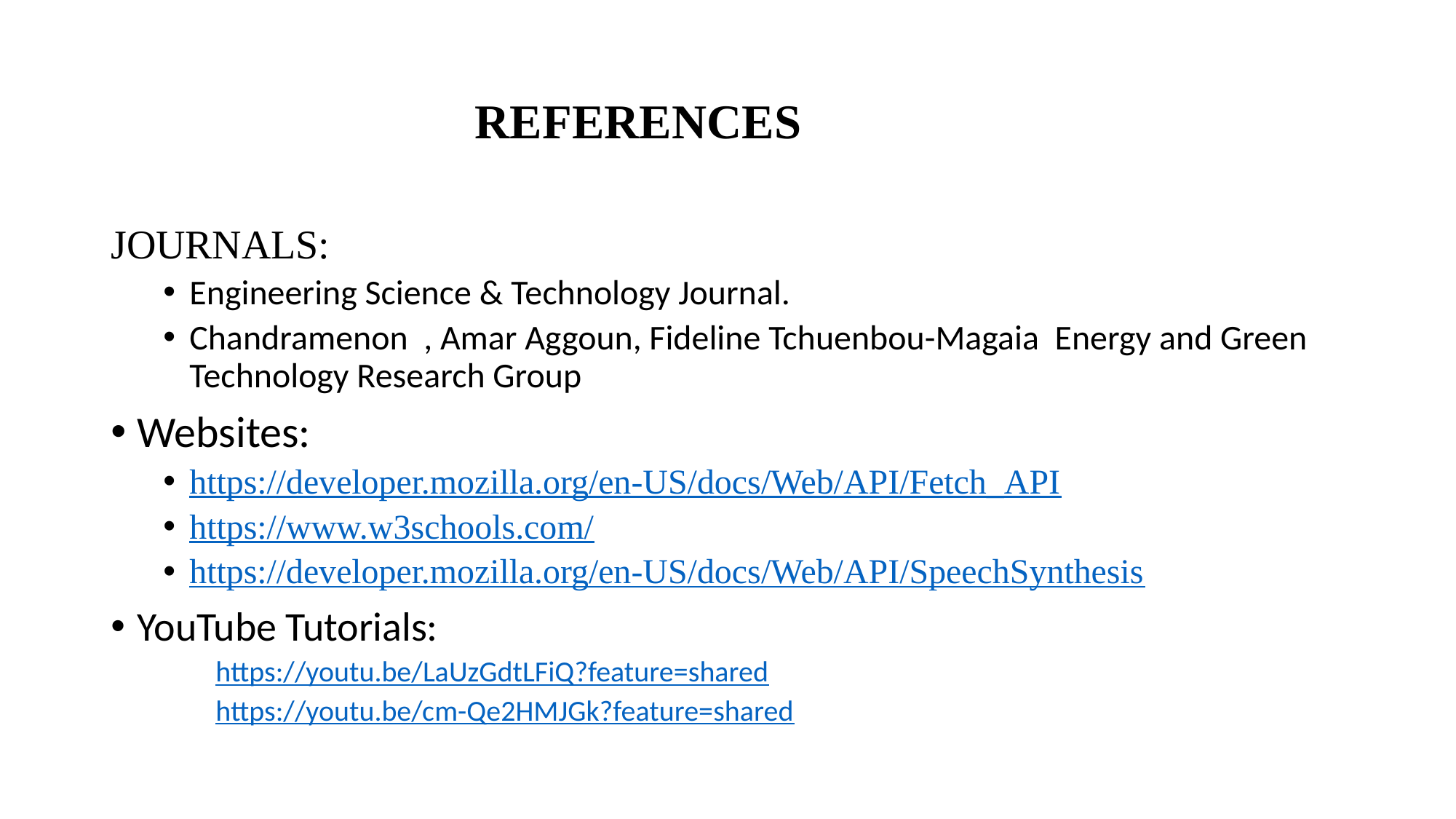

# REFERENCES
JOURNALS:
Engineering Science & Technology Journal.
Chandramenon  , Amar Aggoun, Fideline Tchuenbou-Magaia  Energy and Green Technology Research Group
Websites:
https://developer.mozilla.org/en-US/docs/Web/API/Fetch_API
https://www.w3schools.com/
https://developer.mozilla.org/en-US/docs/Web/API/SpeechSynthesis
YouTube Tutorials:
https://youtu.be/LaUzGdtLFiQ?feature=shared
https://youtu.be/cm-Qe2HMJGk?feature=shared